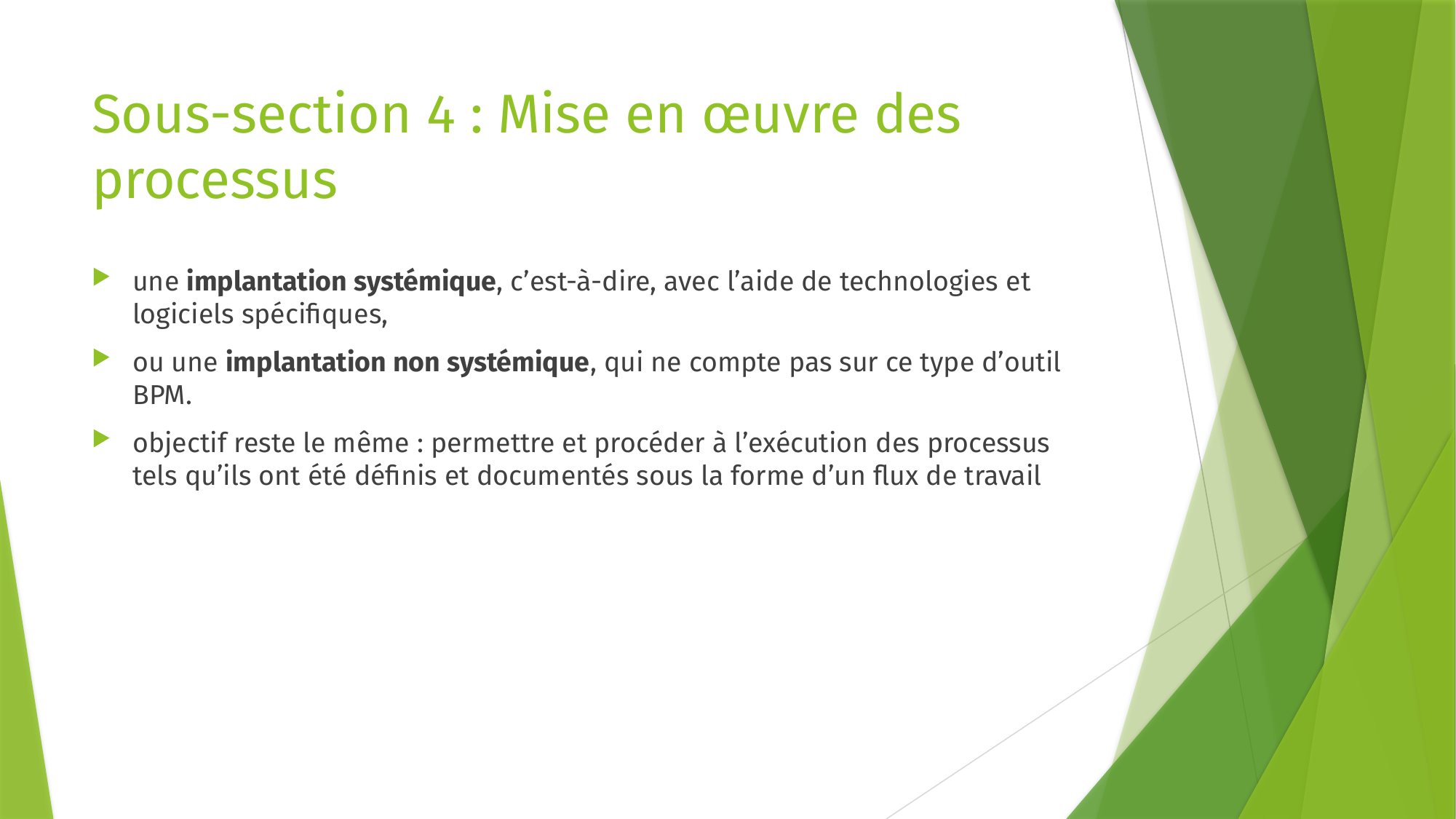

# Sous-section 4 : Mise en œuvre des processus
une implantation systémique, c’est-à-dire, avec l’aide de technologies et logiciels spécifiques,
ou une implantation non systémique, qui ne compte pas sur ce type d’outil BPM.
objectif reste le même : permettre et procéder à l’exécution des processus tels qu’ils ont été définis et documentés sous la forme d’un flux de travail